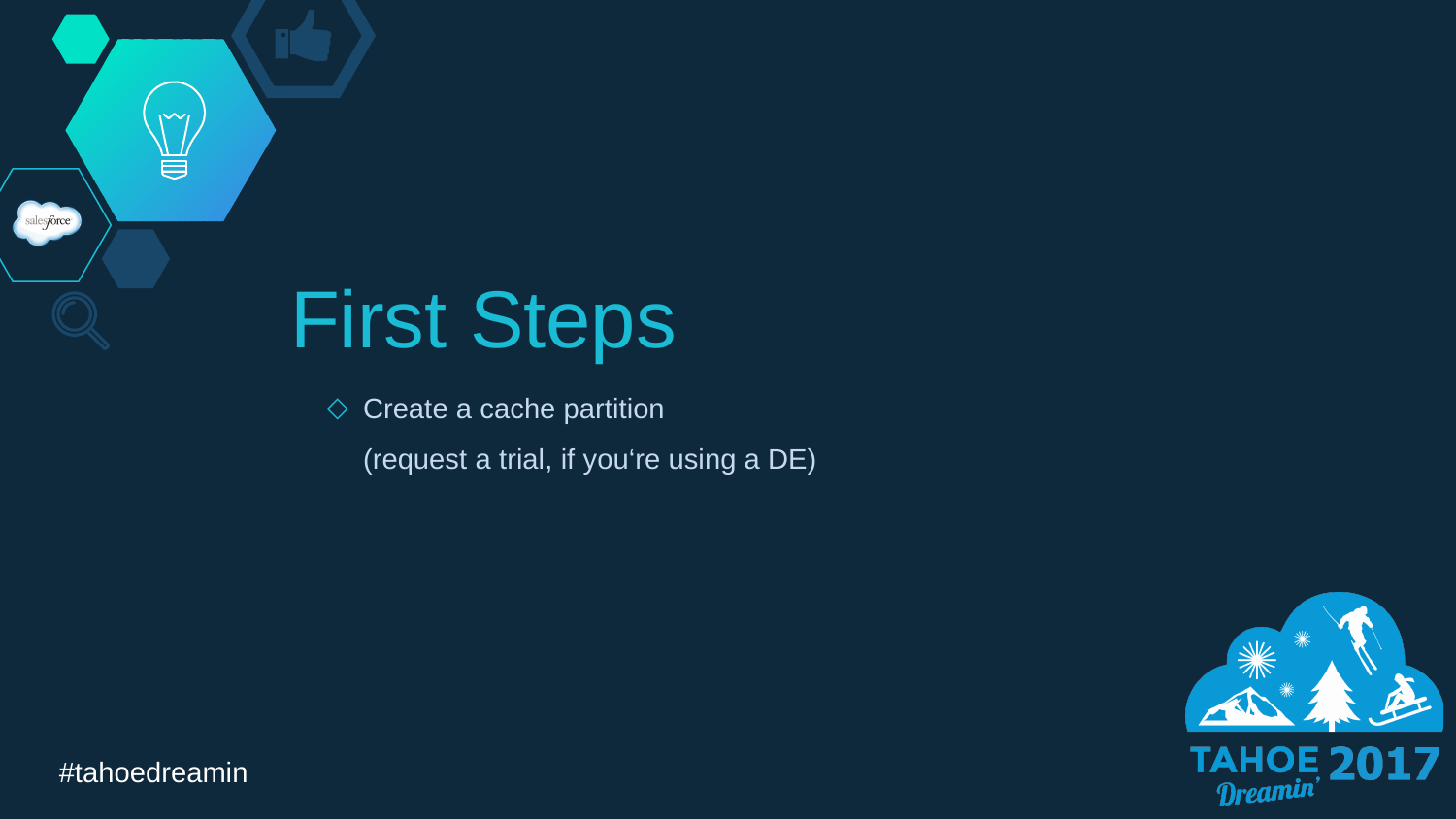

# First Steps
Create a cache partition
(request a trial, if you‘re using a DE)